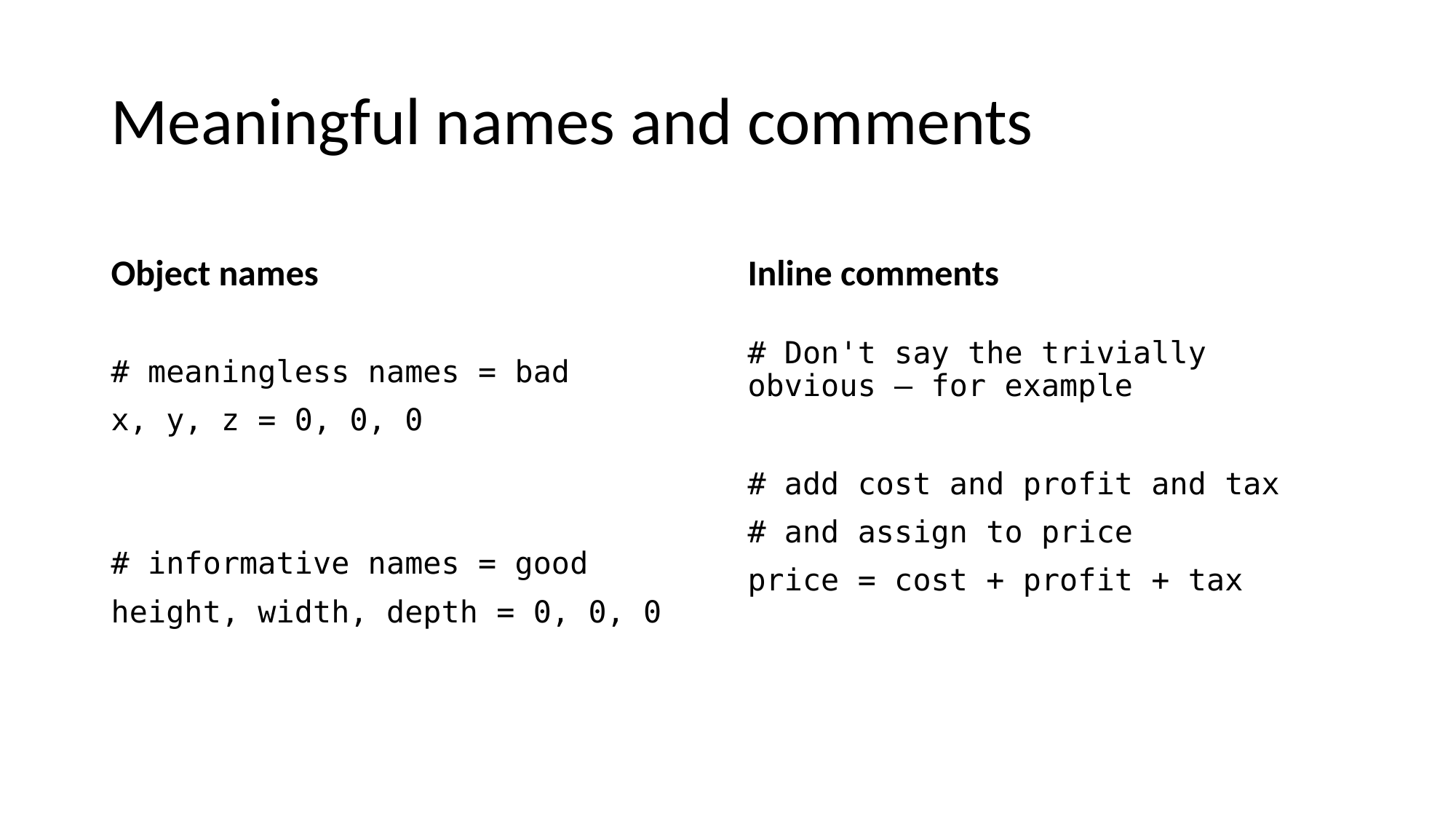

# Meaningful names and comments
Object names
Inline comments

# meaningless names = bad
x, y, z = 0, 0, 0

# informative names = good
height, width, depth = 0, 0, 0
# Don't say the trivially obvious – for example
# add cost and profit and tax
# and assign to price
price = cost + profit + tax